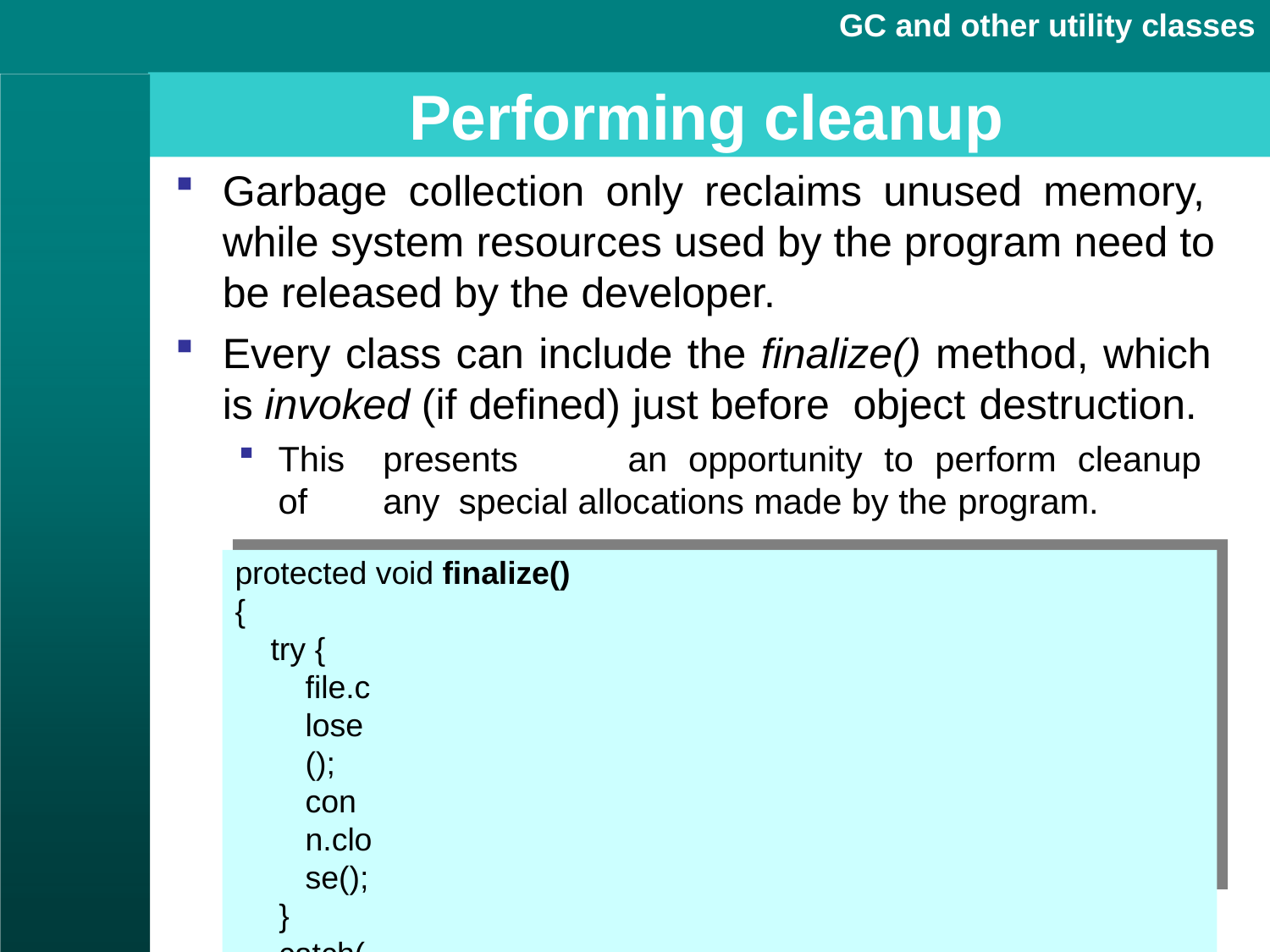

GC and other utility classes

# Performing cleanup

Garbage collection only reclaims unused memory,  while system resources used by the program need to  be released by the developer.
Every class can include the finalize() method, which  is invoked (if defined) just before  object destruction.
This	presents	an	opportunity	to	perform	cleanup	of	any  special allocations made by the program.

protected void finalize()
{
try {
file.close();
conn.close();
}
catch(Exception e)
{ }
}